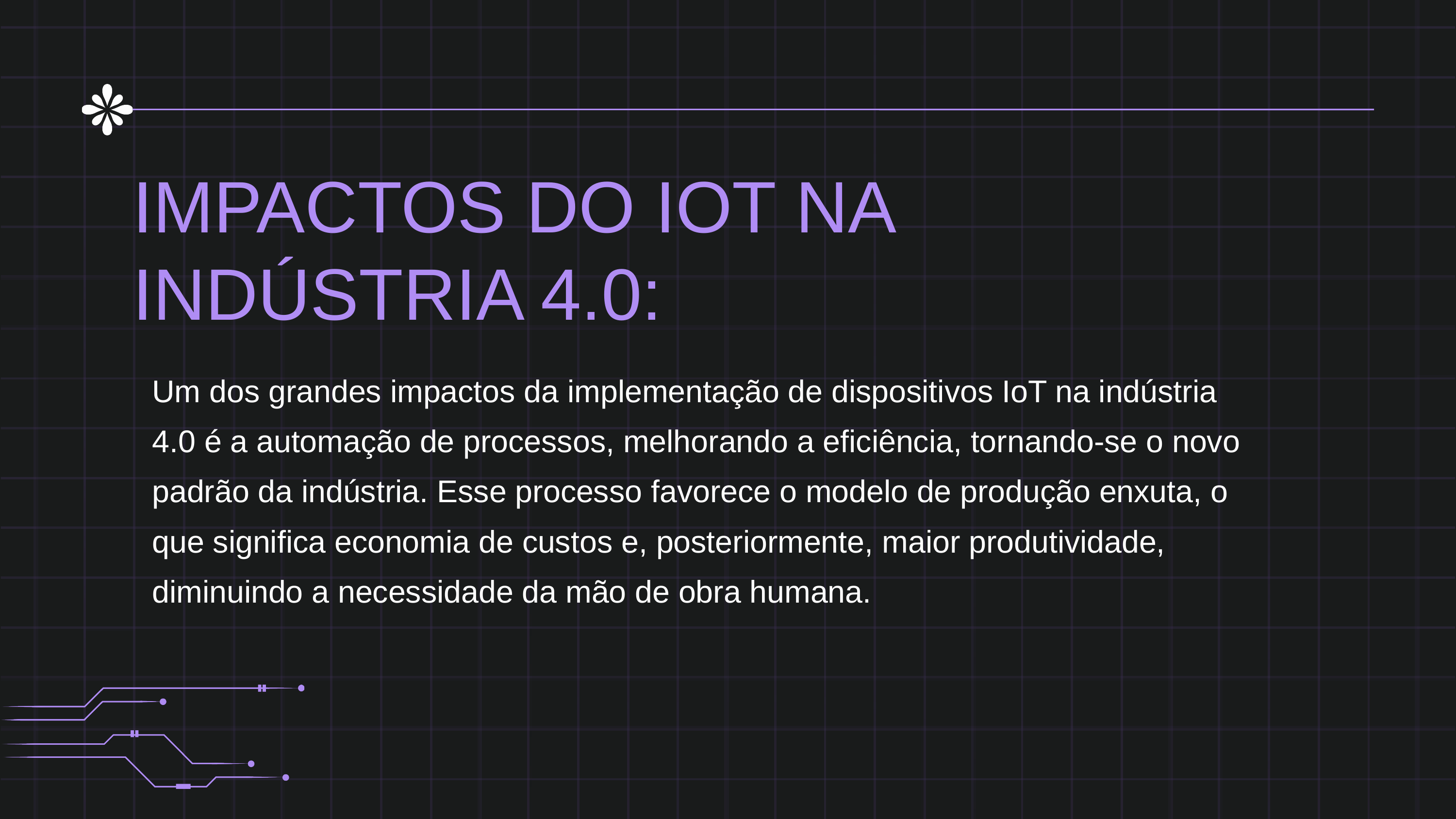

IMPACTOS DO IOT NA INDÚSTRIA 4.0:
Um dos grandes impactos da implementação de dispositivos IoT na indústria 4.0 é a automação de processos, melhorando a eficiência, tornando-se o novo padrão da indústria. Esse processo favorece o modelo de produção enxuta, o que significa economia de custos e, posteriormente, maior produtividade, diminuindo a necessidade da mão de obra humana.